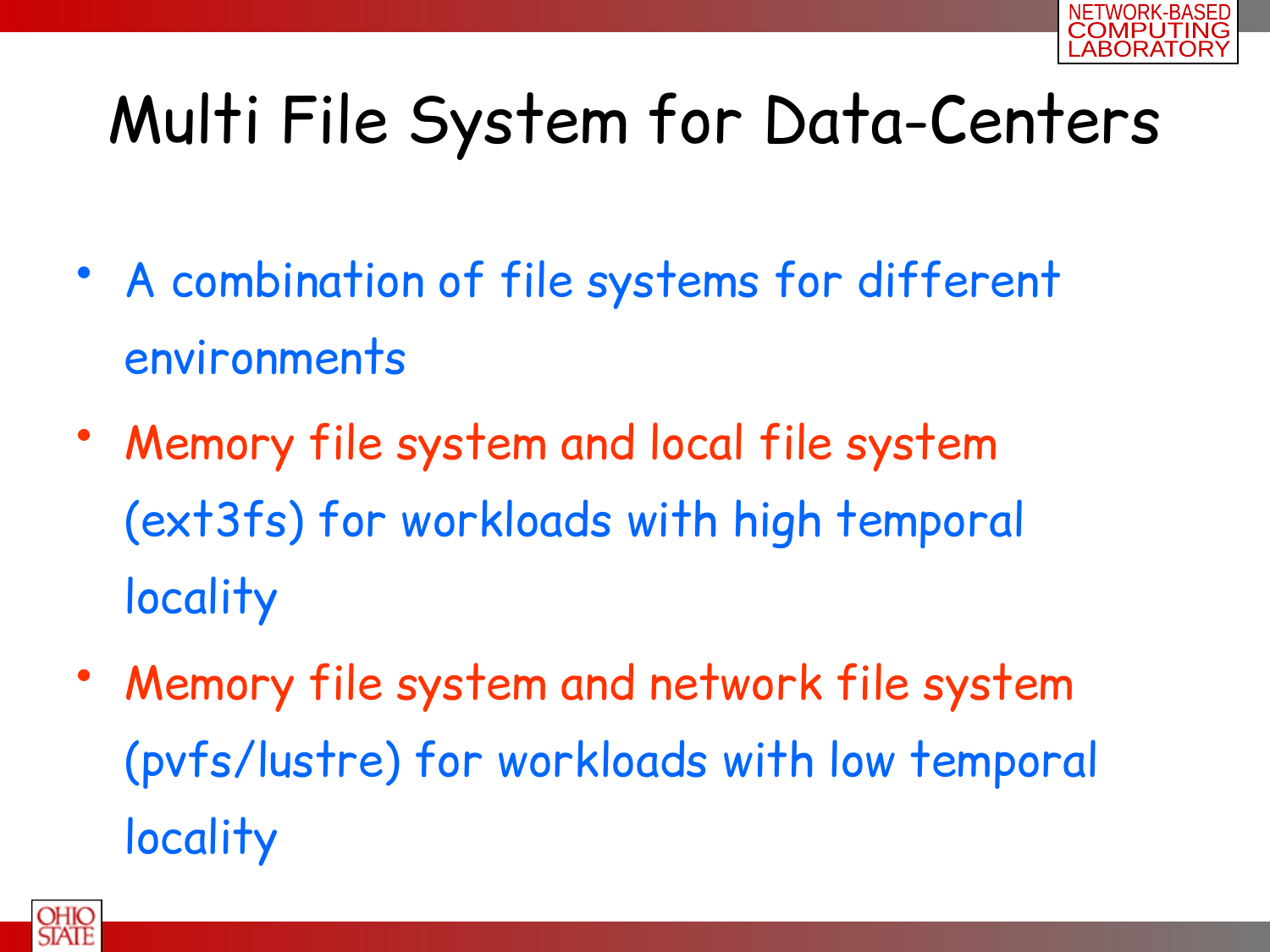

# Multi File System for Data-Centers
A combination of file systems for different environments
Memory file system and local file system (ext3fs) for workloads with high temporal locality
Memory file system and network file system (pvfs/lustre) for workloads with low temporal locality